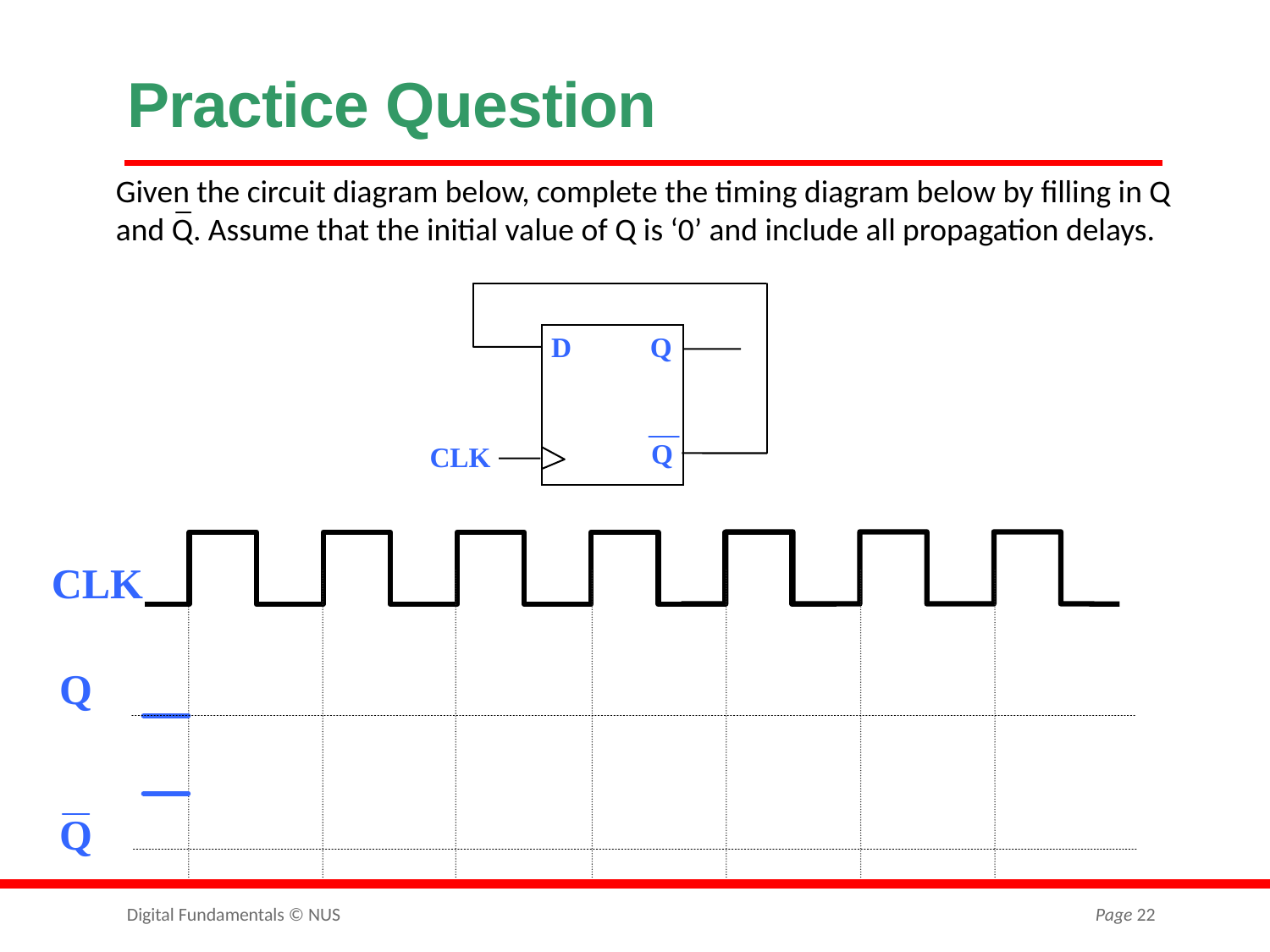

# Practice Question
Given the circuit diagram below, complete the timing diagram below by filling in Q and Q. Assume that the initial value of Q is ‘0’ and include all propagation delays.
D
Q

Q

CLK

CLK

Q
Q
Digital Fundamentals © NUS
Page 22